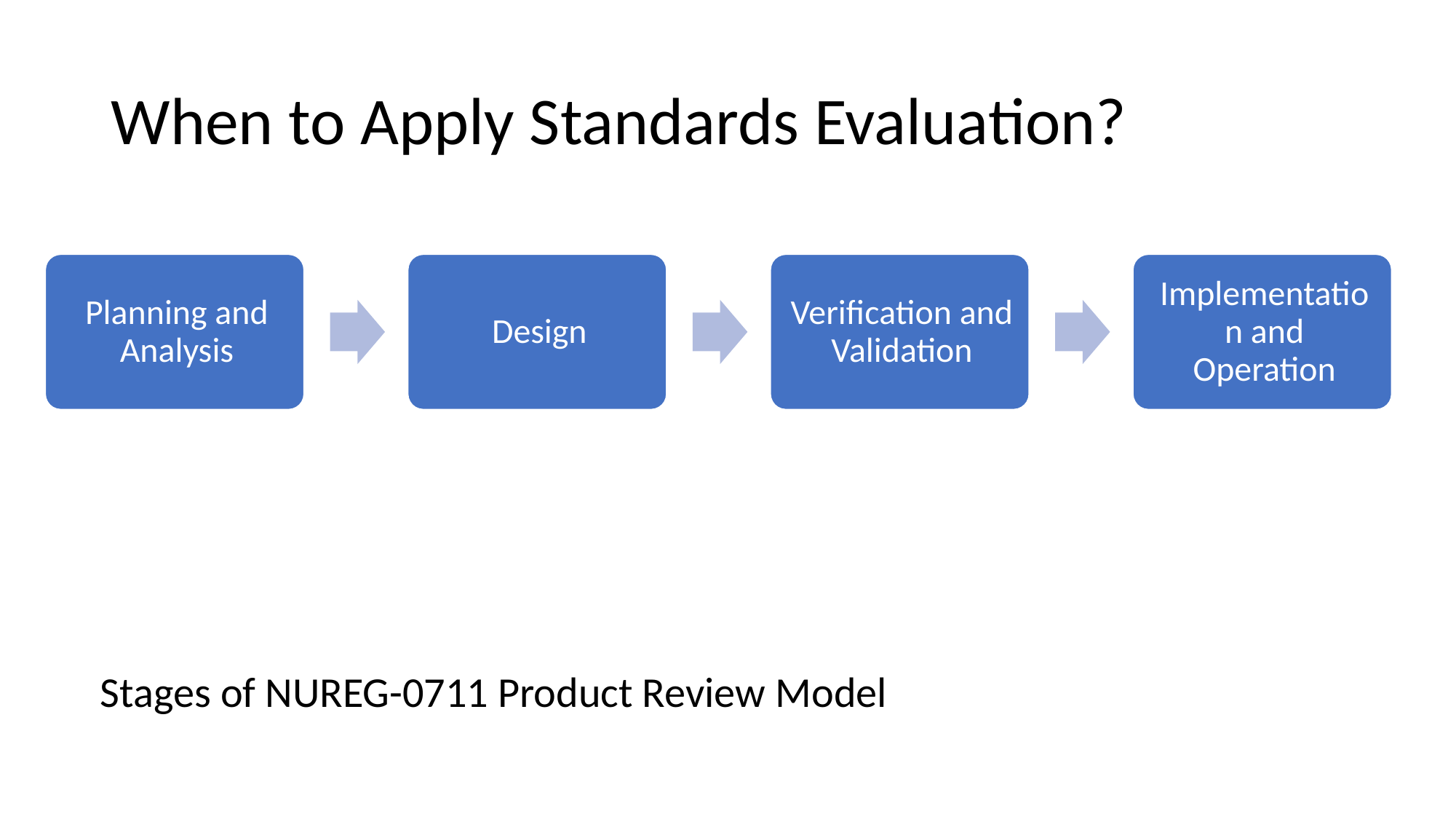

# When to Apply Standards Evaluation?
Planning and Analysis

Design

Verification and Validation

Implementation and Operation
Stages of NUREG-0711 Product Review Model